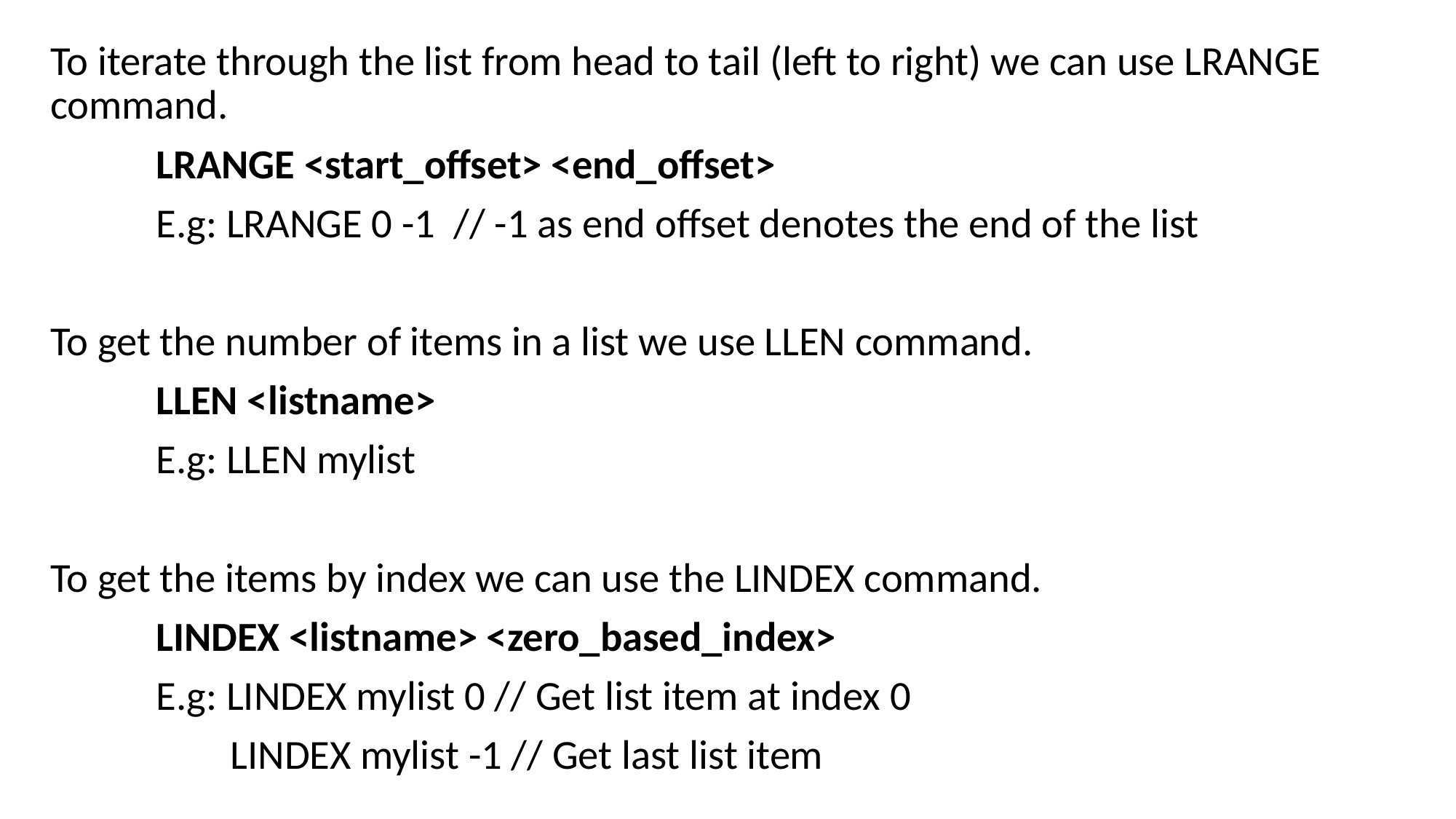

To iterate through the list from head to tail (left to right) we can use LRANGE command.
	LRANGE <start_offset> <end_offset>
	E.g: LRANGE 0 -1  // -1 as end offset denotes the end of the list

To get the number of items in a list we use LLEN command.
	LLEN <listname>
	E.g: LLEN mylist

To get the items by index we can use the LINDEX command.
	LINDEX <listname> <zero_based_index>
	E.g: LINDEX mylist 0 // Get list item at index 0
	        LINDEX mylist -1 // Get last list item